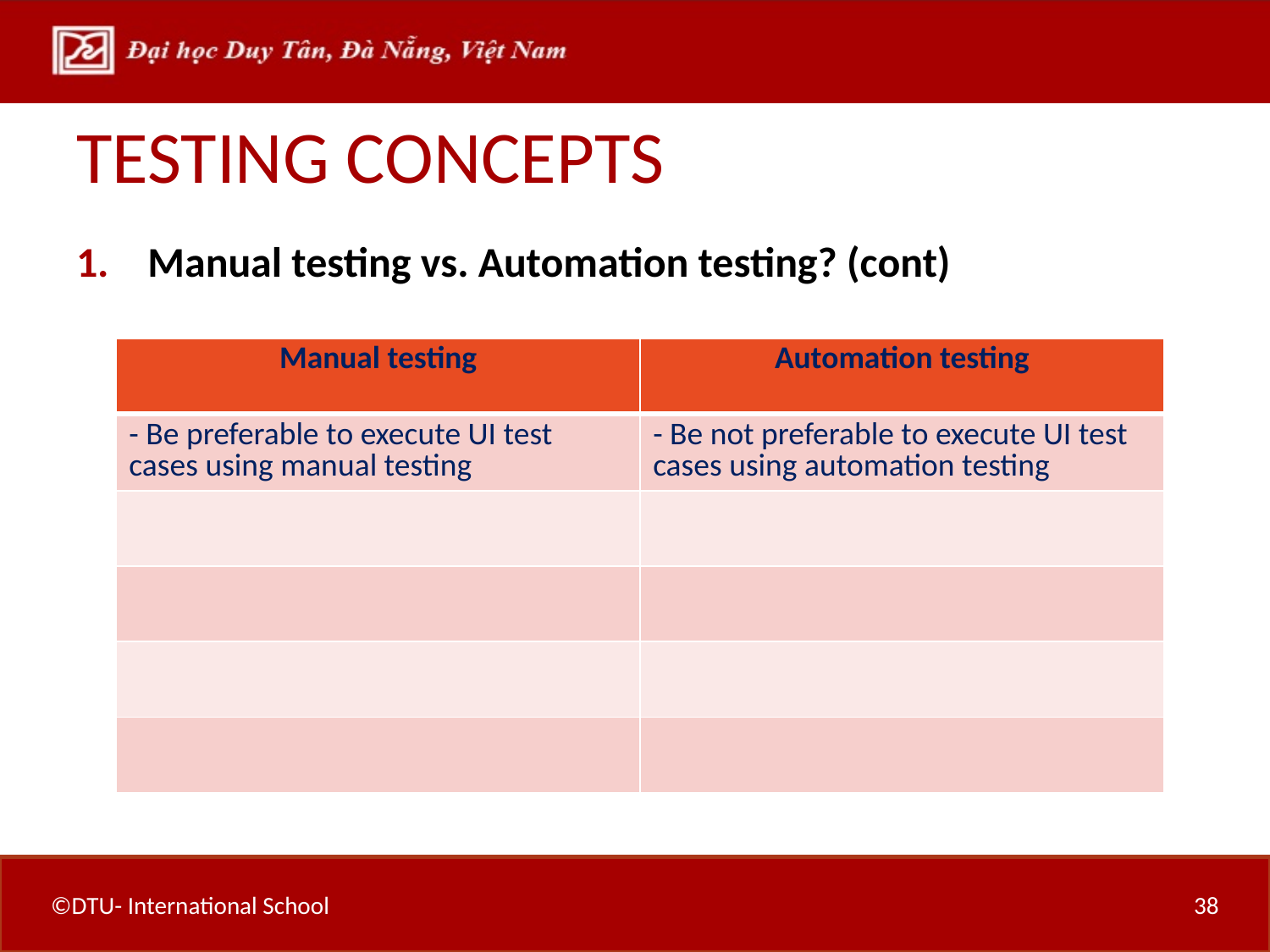

# TESTING CONCEPTS
Manual testing vs. Automation testing? (cont)

| Manual testing | Automation testing |
| --- | --- |
| - Be preferable to execute UI test cases using manual testing | - Be not preferable to execute UI test cases using automation testing |
|  |  |
|  |  |
|  |  |
|  |  |